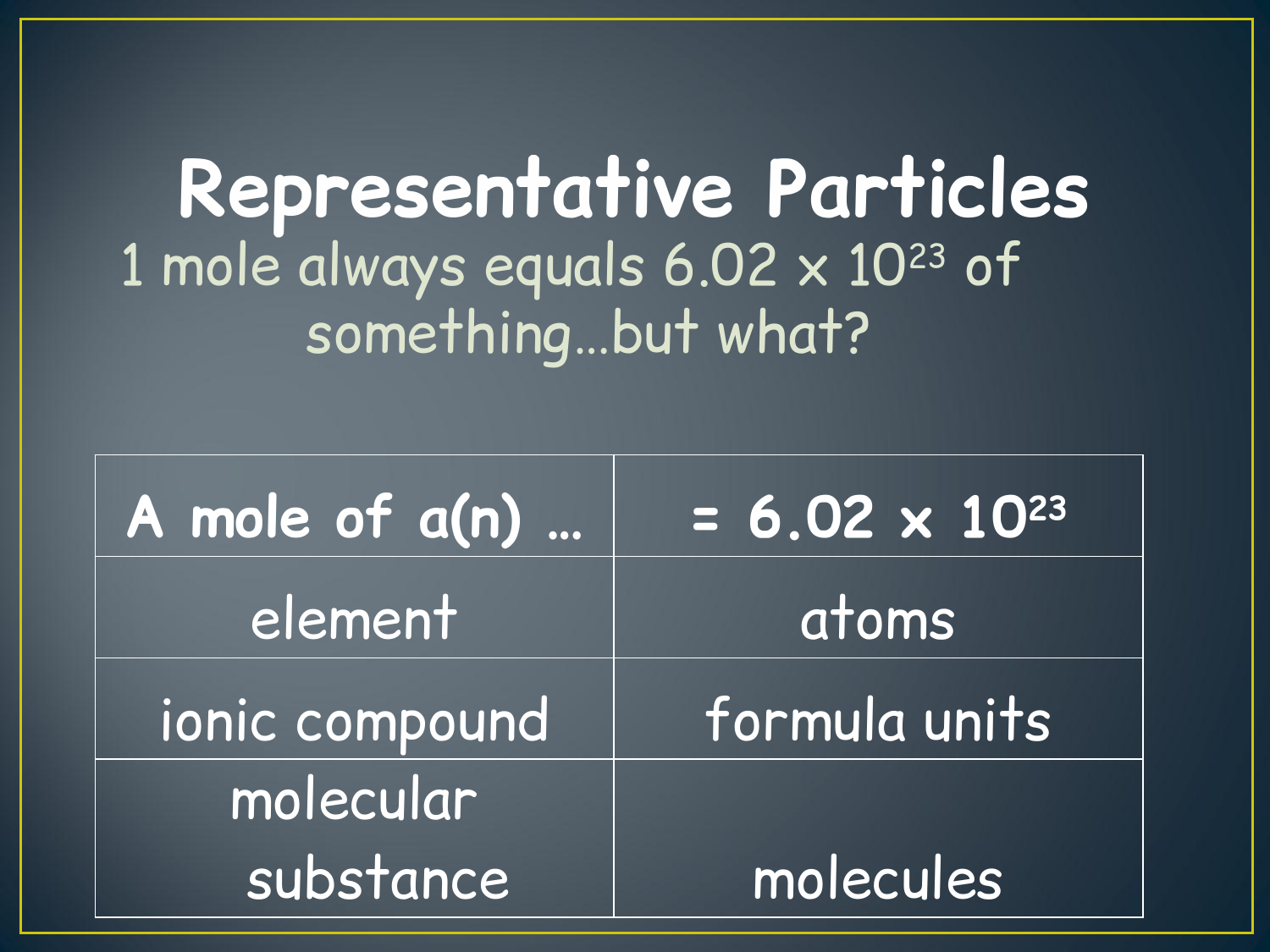

# Representative Particles
1 mole always equals 6.02 x 1023 of something…but what?

| A mole of a(n) … | = 6.02 x 1023 |
| --- | --- |
| element | atoms |
| ionic compound | formula units |
| molecular substance | molecules |